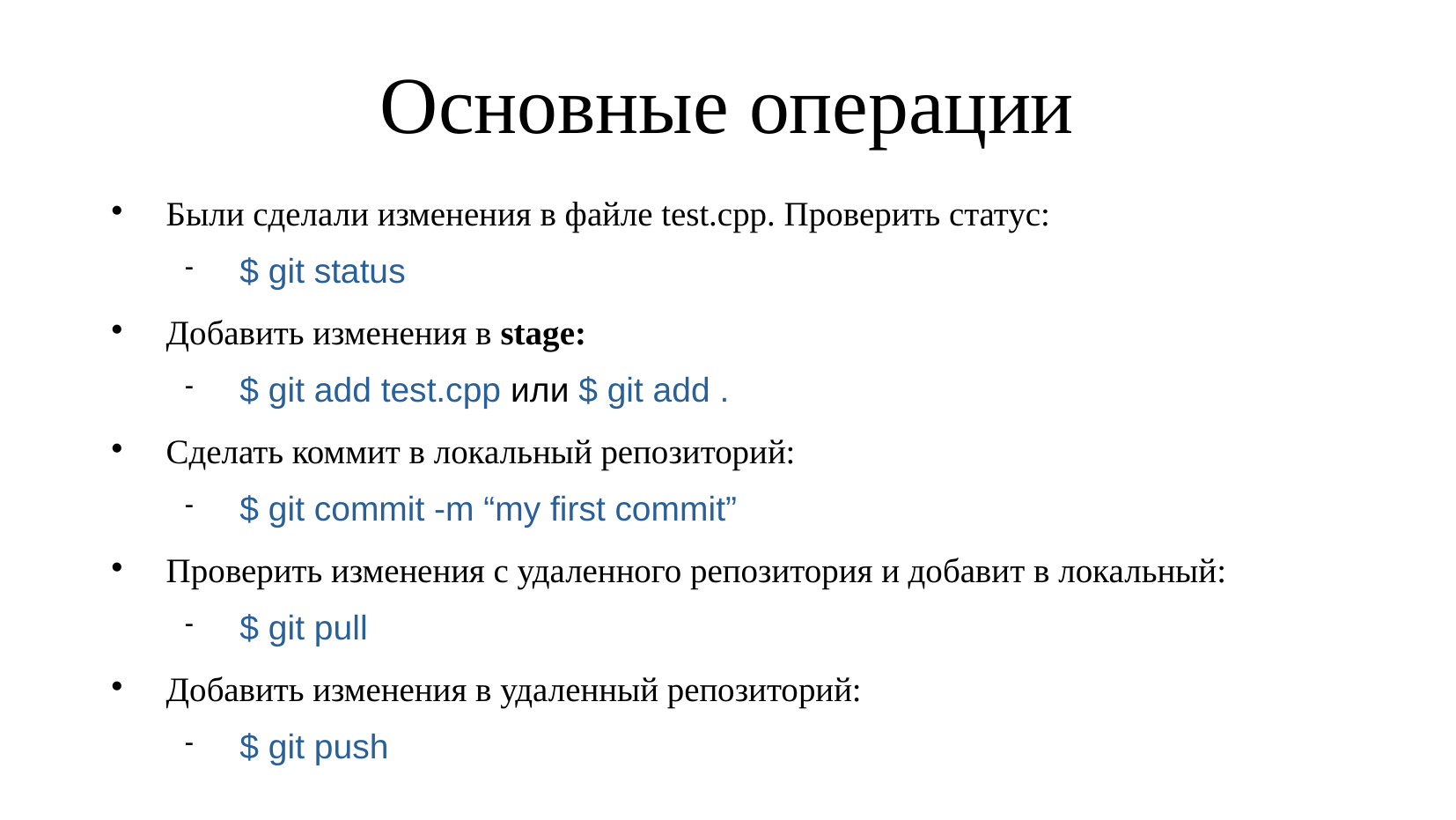

Основные операции
Были сделали изменения в файле test.cpp. Проверить статус:
$ git status
Добавить изменения в stage:
$ git add test.cpp или $ git add .
Сделать коммит в локальный репозиторий:
$ git commit -m “my first commit”
Проверить изменения с удаленного репозитория и добавит в локальный:
$ git pull
Добавить изменения в удаленный репозиторий:
$ git push